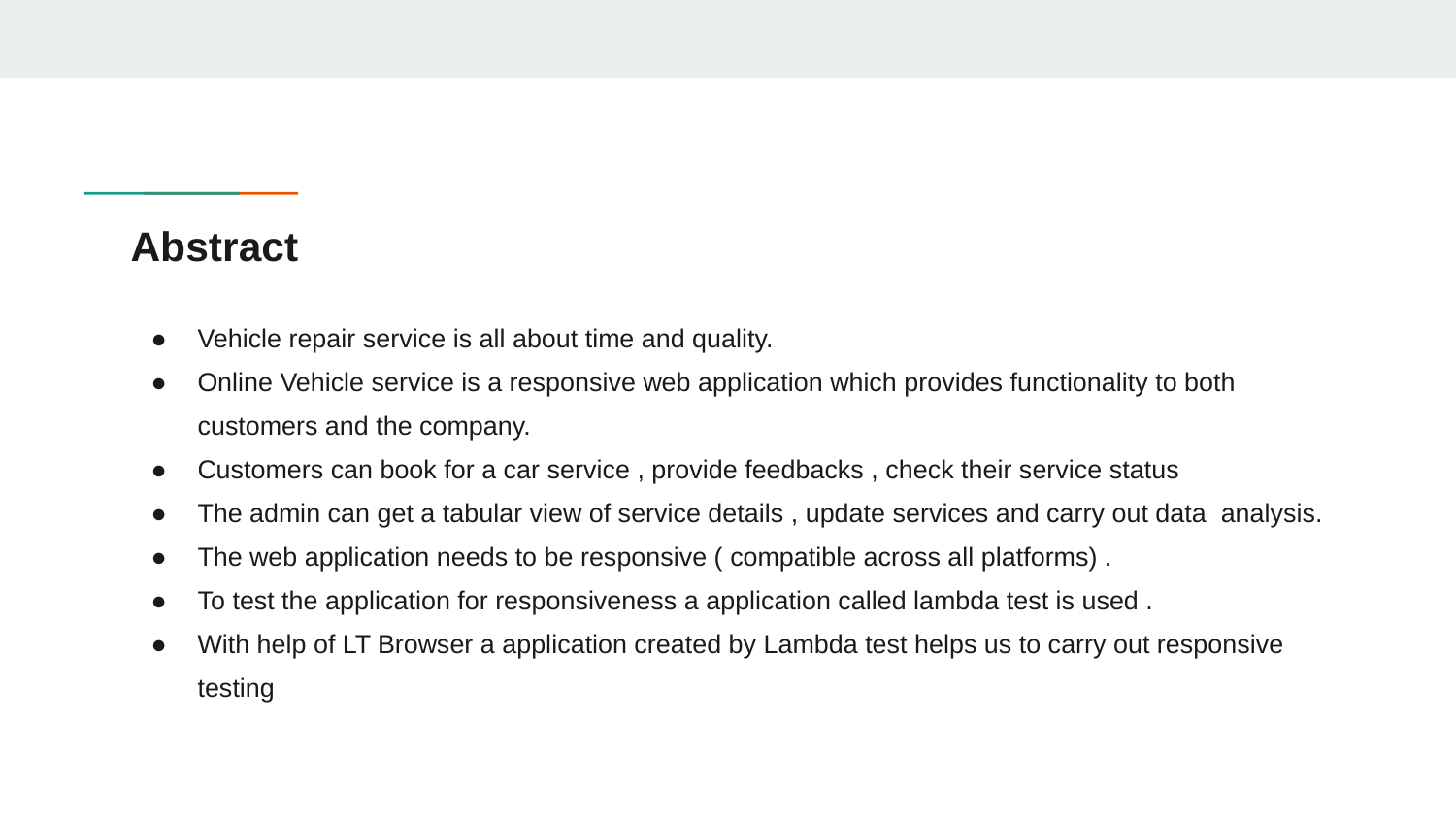

# Abstract
Vehicle repair service is all about time and quality.
Online Vehicle service is a responsive web application which provides functionality to both customers and the company.
Customers can book for a car service , provide feedbacks , check their service status
The admin can get a tabular view of service details , update services and carry out data  analysis.
The web application needs to be responsive ( compatible across all platforms) .
To test the application for responsiveness a application called lambda test is used .
With help of LT Browser a application created by Lambda test helps us to carry out responsive testing